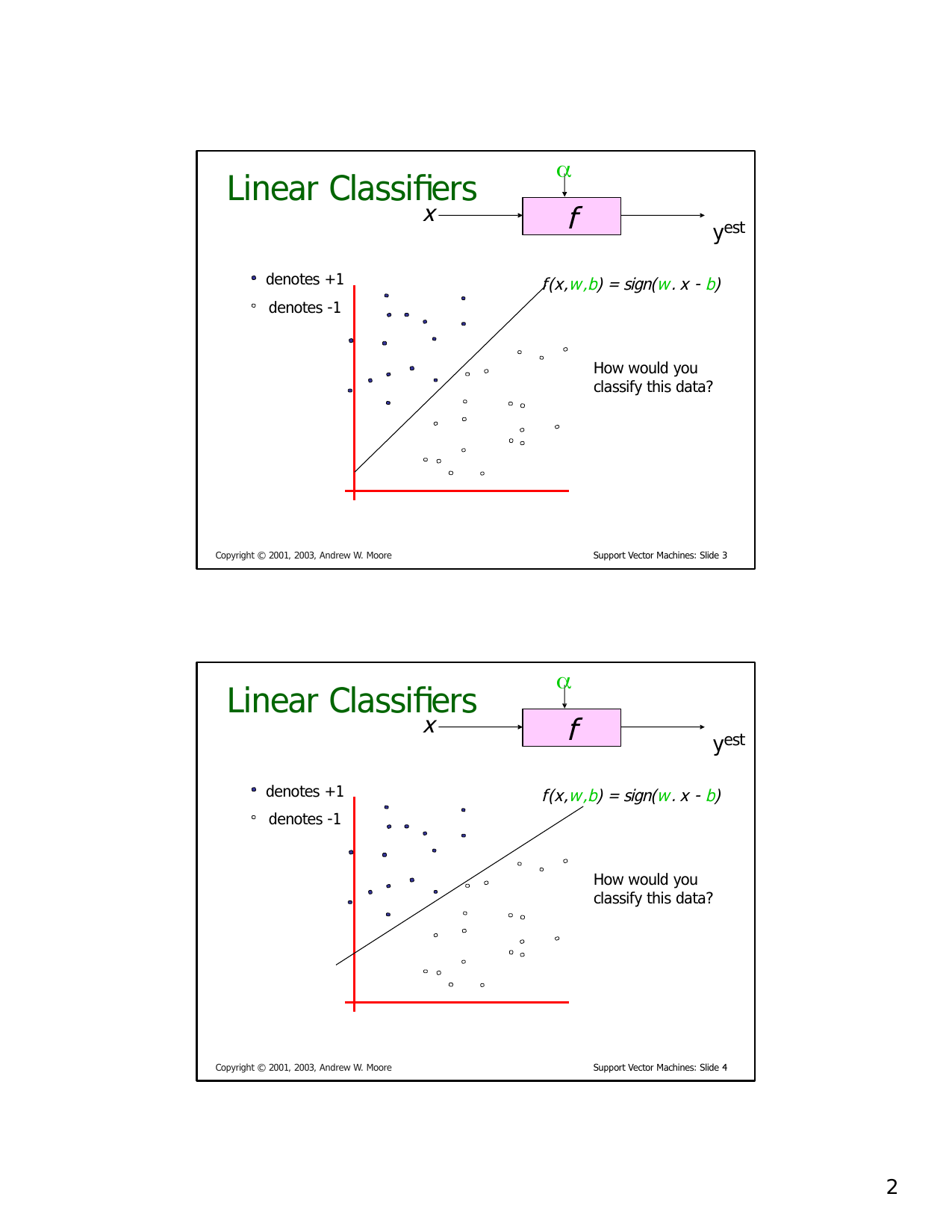

α
# Linear Classifiers

yest

f(x,w,b) = sign(w. x - b)
x
f

denotes +1
denotes -1

How would you  classify this data?

Copyright © 2001, 2003, Andrew W. Moore
Support Vector Machines: Slide 3

α
Linear Classifiers

yest

f(x,w,b) = sign(w. x - b)
x
f

denotes +1
denotes -1

How would you  classify this data?

Copyright © 2001, 2003, Andrew W. Moore
Support Vector Machines: Slide 4
2